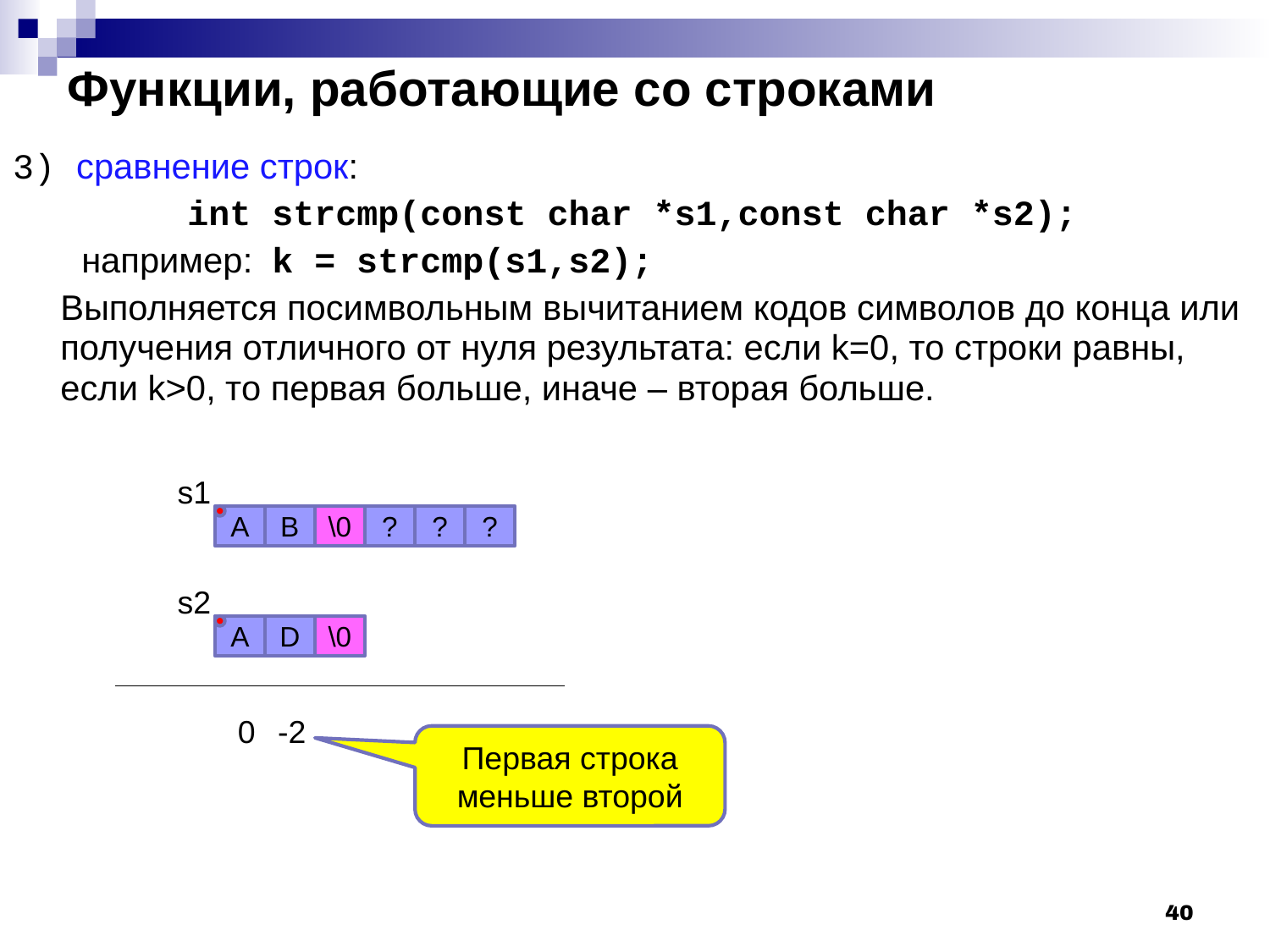

# Функции, работающие со строками

3) сравнение строк:
		int strcmp(const char *s1,const char *s2);
	 например:  k = strcmp(s1,s2);
	Выполняется посимвольным вычитанием кодов символов до конца или получения отличного от нуля результата: если k=0, то строки равны, если k>0, то первая больше, иначе – вторая больше.

s1
A

B
\0
?
?
?
s2
A

D
\0
0
-2
Первая строка меньше второй
40